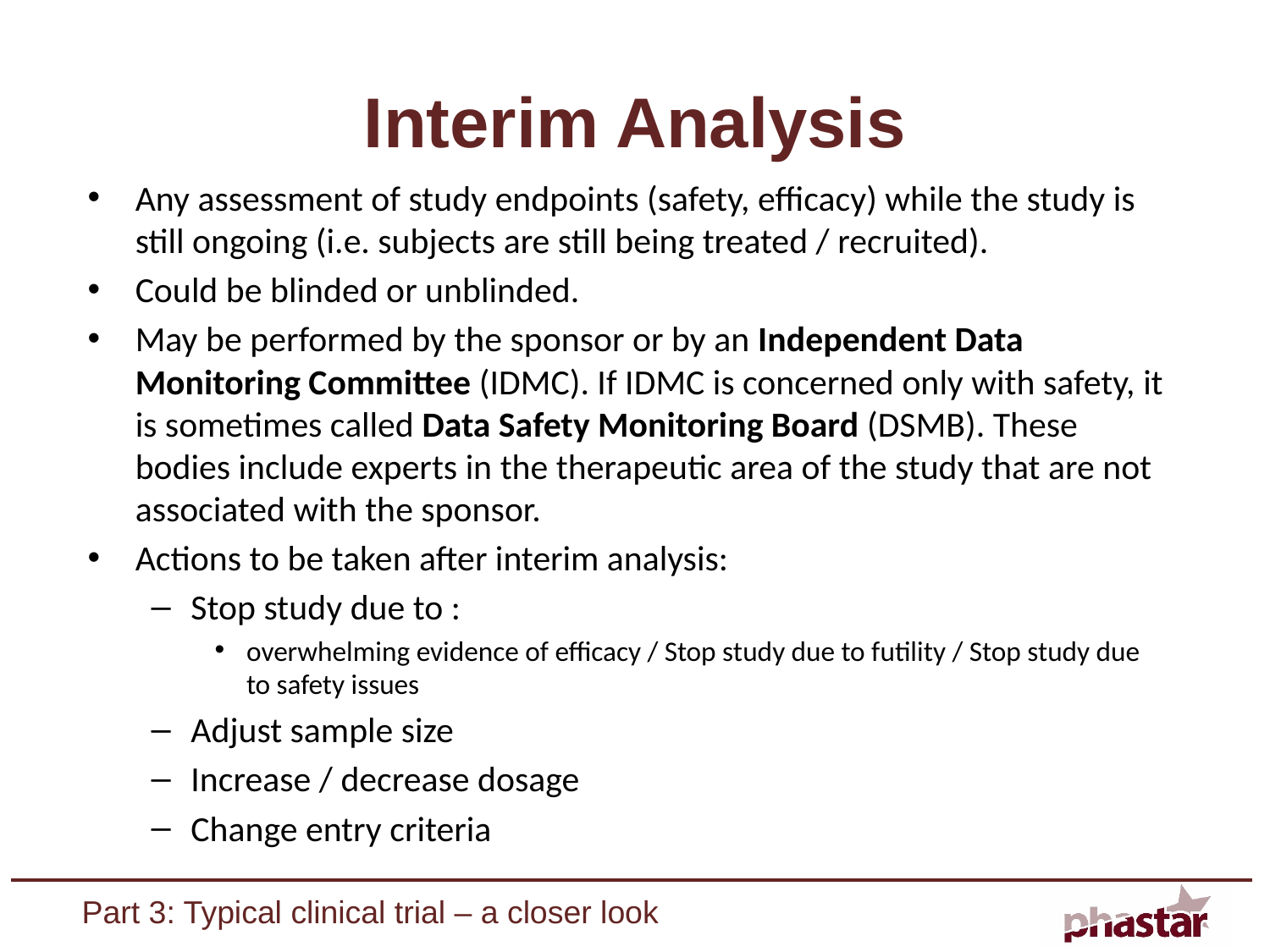

# Interim Analysis
Any assessment of study endpoints (safety, efficacy) while the study is still ongoing (i.e. subjects are still being treated / recruited).
Could be blinded or unblinded.
May be performed by the sponsor or by an Independent Data Monitoring Committee (IDMC). If IDMC is concerned only with safety, it is sometimes called Data Safety Monitoring Board (DSMB). These bodies include experts in the therapeutic area of the study that are not associated with the sponsor.
Actions to be taken after interim analysis:
Stop study due to :
overwhelming evidence of efficacy / Stop study due to futility / Stop study due to safety issues
Adjust sample size
Increase / decrease dosage
Change entry criteria

Part 3: Typical clinical trial – a closer look